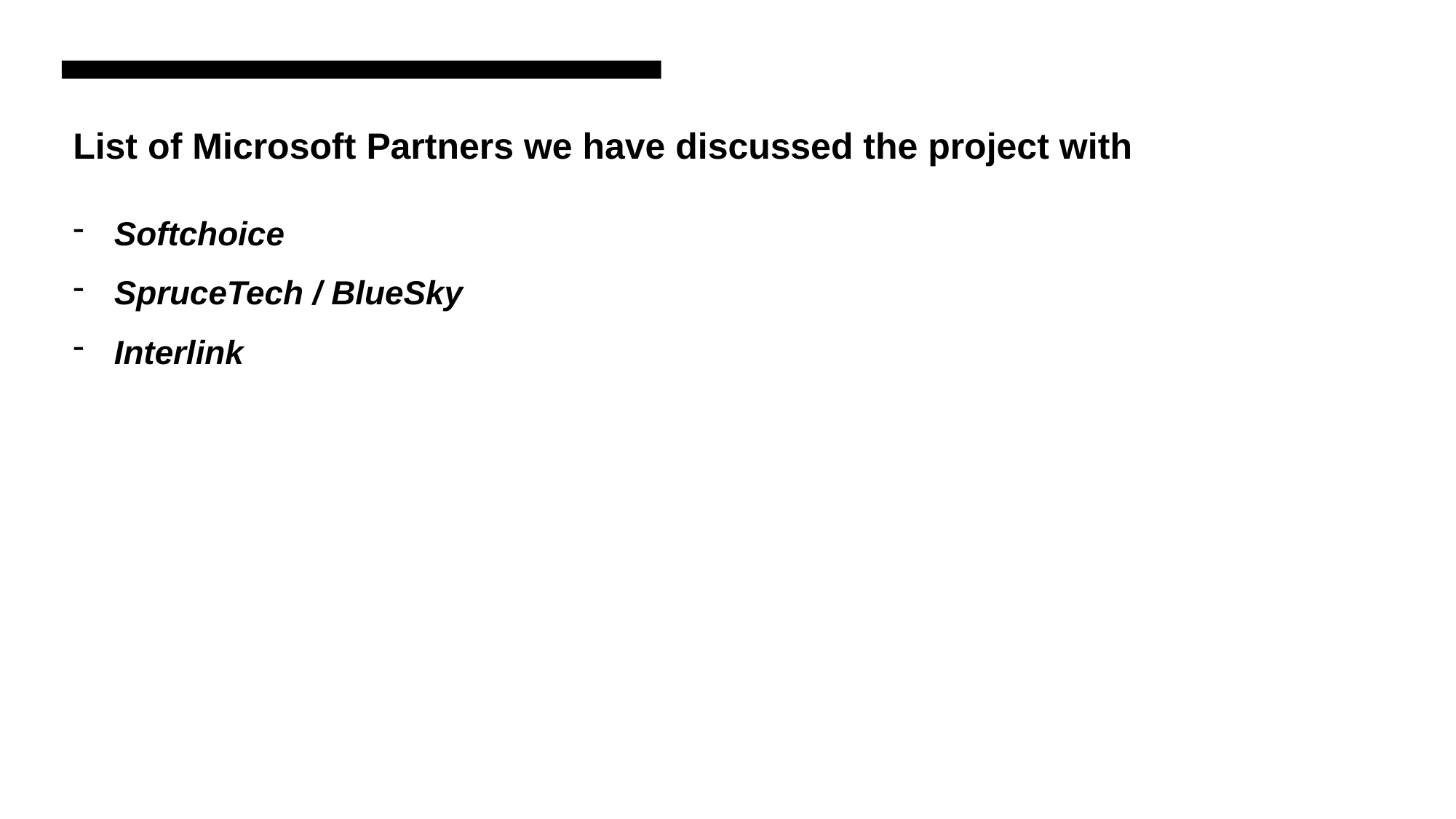

# List of Microsoft Partners we have discussed the project with
Softchoice
SpruceTech / BlueSky
Interlink